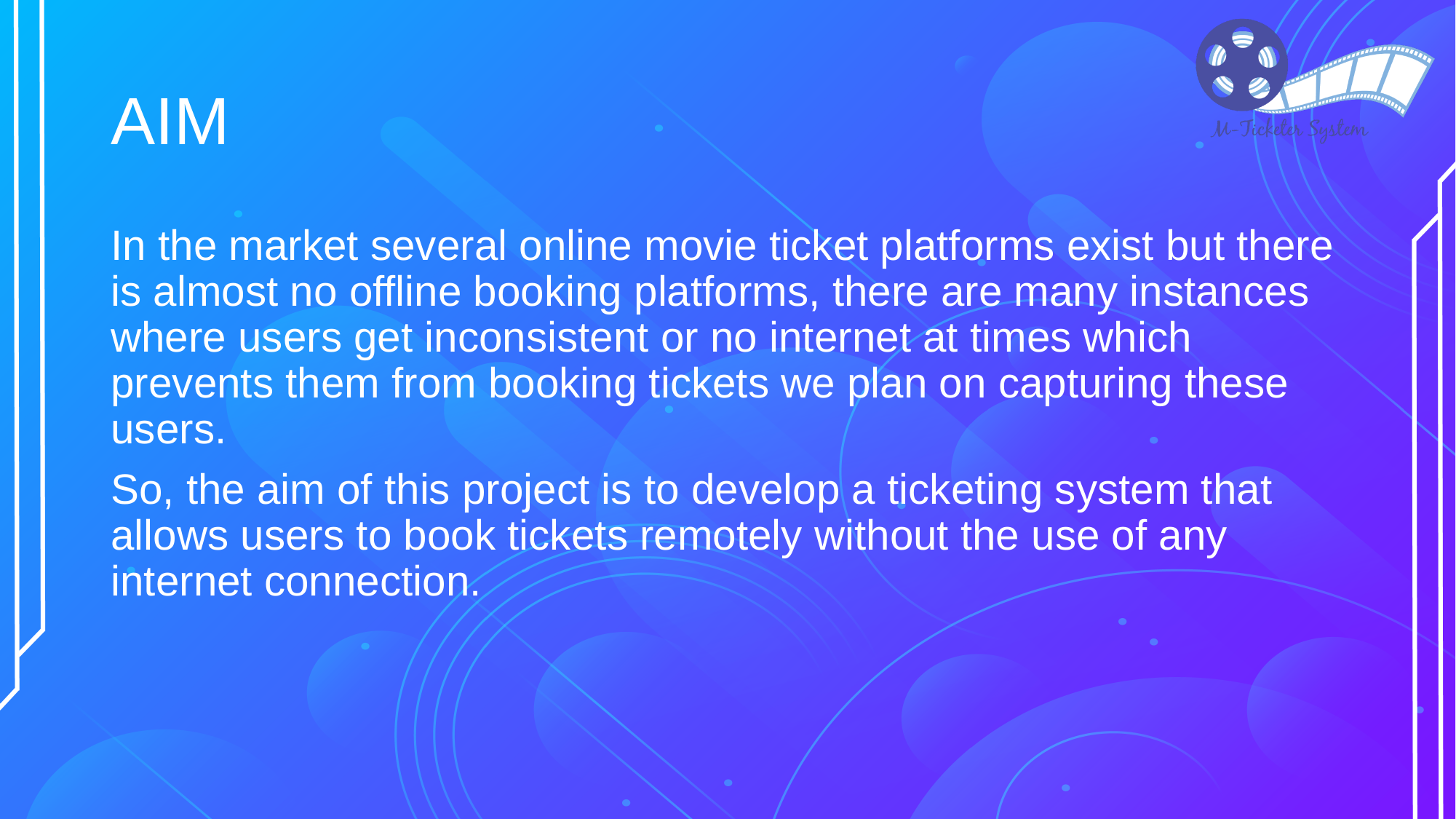

# AIM
In the market several online movie ticket platforms exist but there is almost no offline booking platforms, there are many instances where users get inconsistent or no internet at times which prevents them from booking tickets we plan on capturing these users.
So, the aim of this project is to develop a ticketing system that allows users to book tickets remotely without the use of any internet connection.